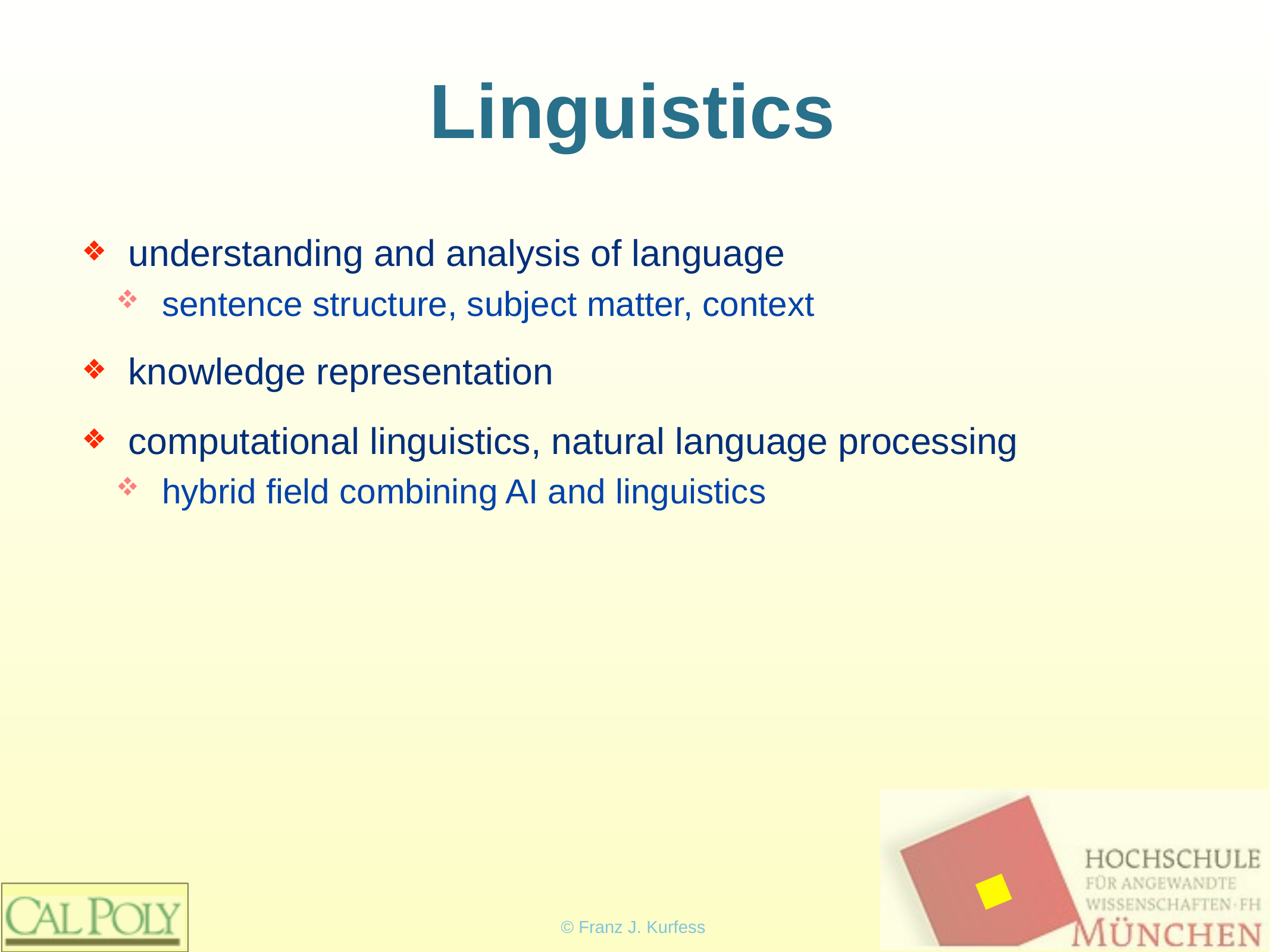

# Linguistics
understanding and analysis of language
sentence structure, subject matter, context
knowledge representation
computational linguistics, natural language processing
hybrid field combining AI and linguistics
44